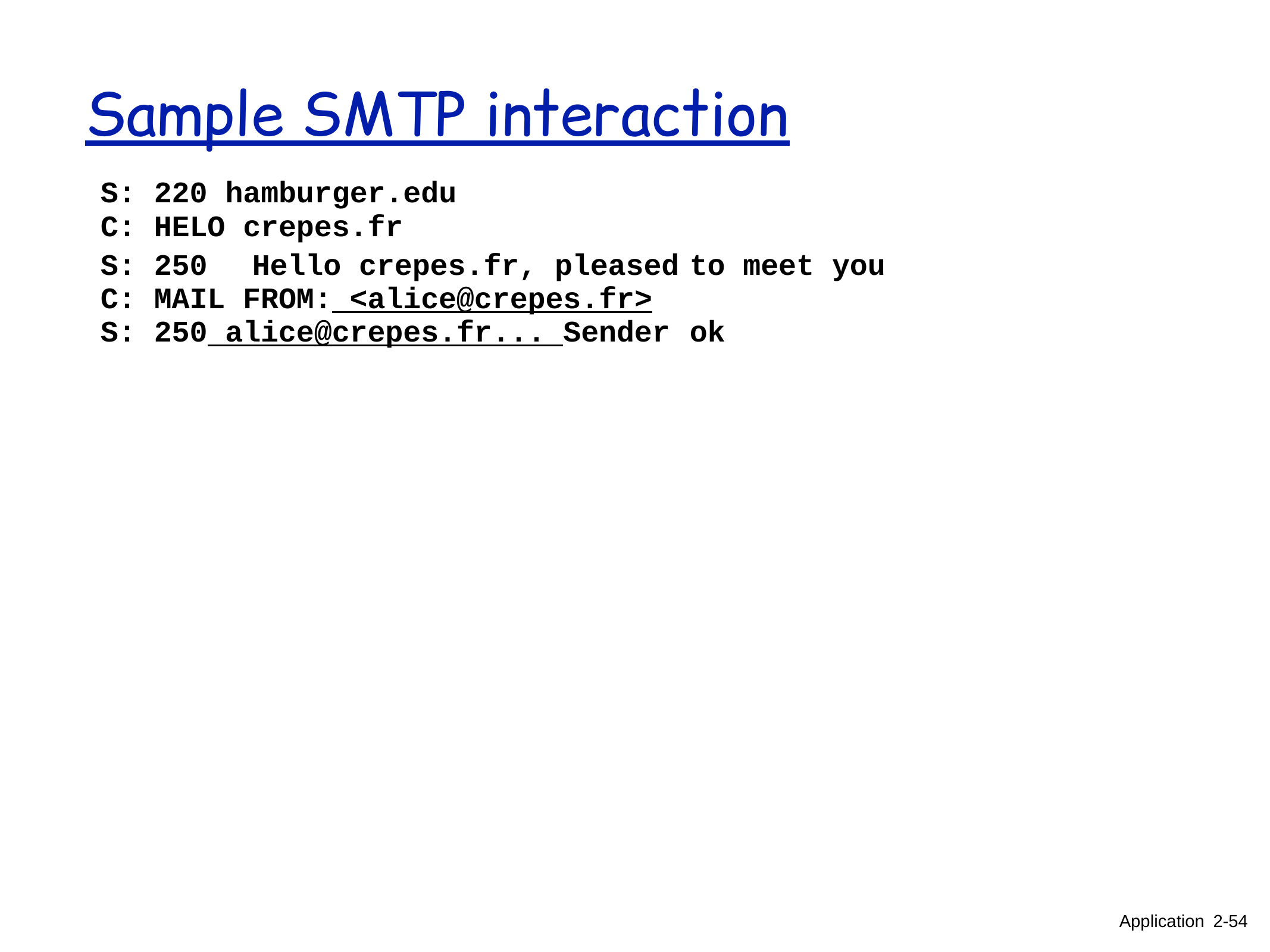

# Sample SMTP interaction

| S: | 220 hamburger.edu |  |
| --- | --- | --- |
| C: | HELO crepes.fr |  |
| S: | 250 Hello crepes.fr, pleased | to meet you |
| C: | MAIL FROM: <alice@crepes.fr> |  |
| S: | 250 alice@crepes.fr... Sender | ok |
Application 2-54